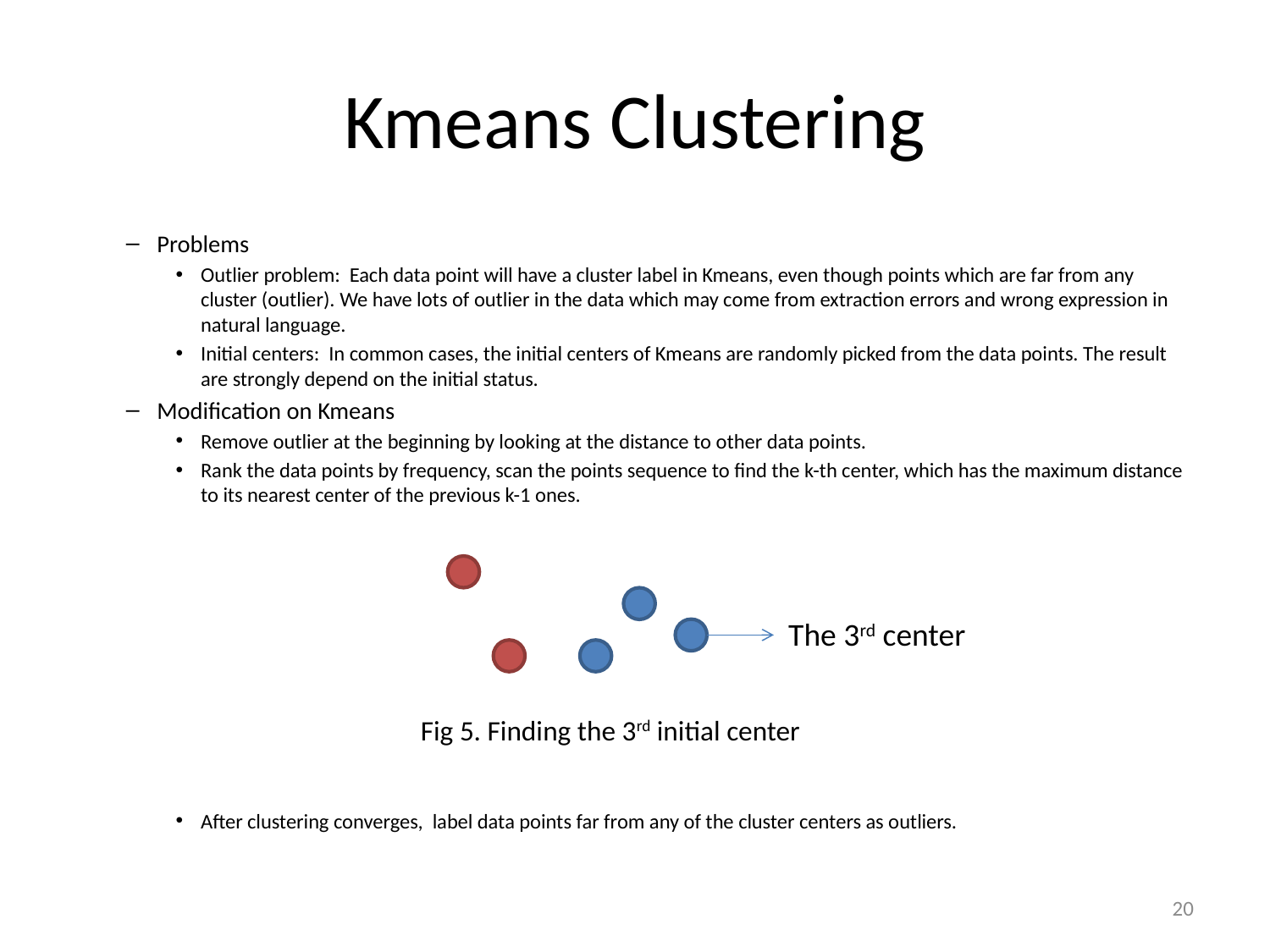

# Kmeans Clustering
Problems
Outlier problem:  Each data point will have a cluster label in Kmeans, even though points which are far from any cluster (outlier). We have lots of outlier in the data which may come from extraction errors and wrong expression in natural language.
Initial centers:  In common cases, the initial centers of Kmeans are randomly picked from the data points. The result are strongly depend on the initial status.
Modification on Kmeans
Remove outlier at the beginning by looking at the distance to other data points.
Rank the data points by frequency, scan the points sequence to find the k-th center, which has the maximum distance to its nearest center of the previous k-1 ones.

After clustering converges,  label data points far from any of the cluster centers as outliers.

The 3rd center
Fig 5. Finding the 3rd initial center
20